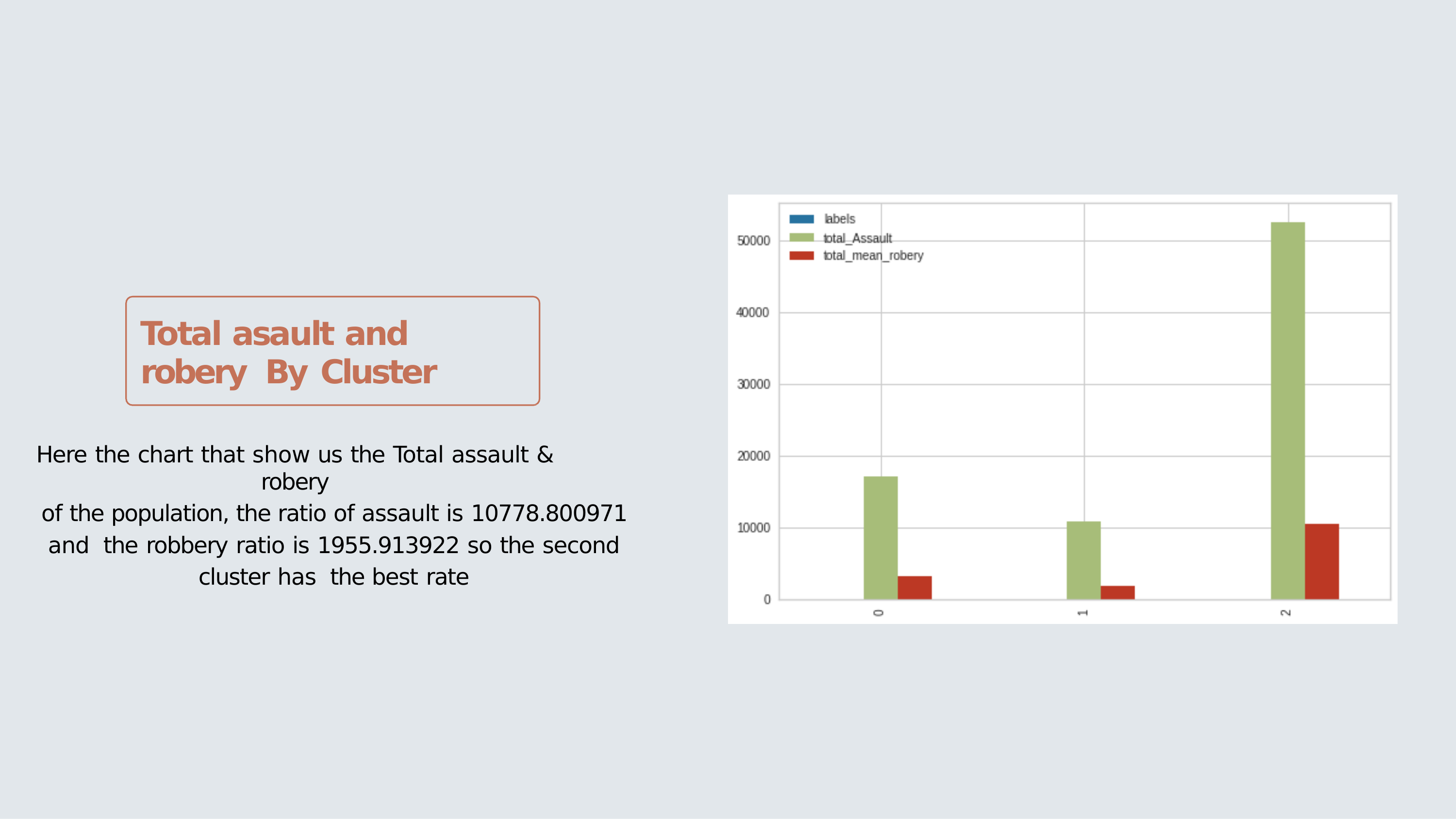

# Total asault and robery  By Cluster
Here the chart that show us the Total assault & robery
of the population, the ratio of assault is 10778.800971 and  the robbery ratio is 1955.913922 so the second cluster has  the best rate